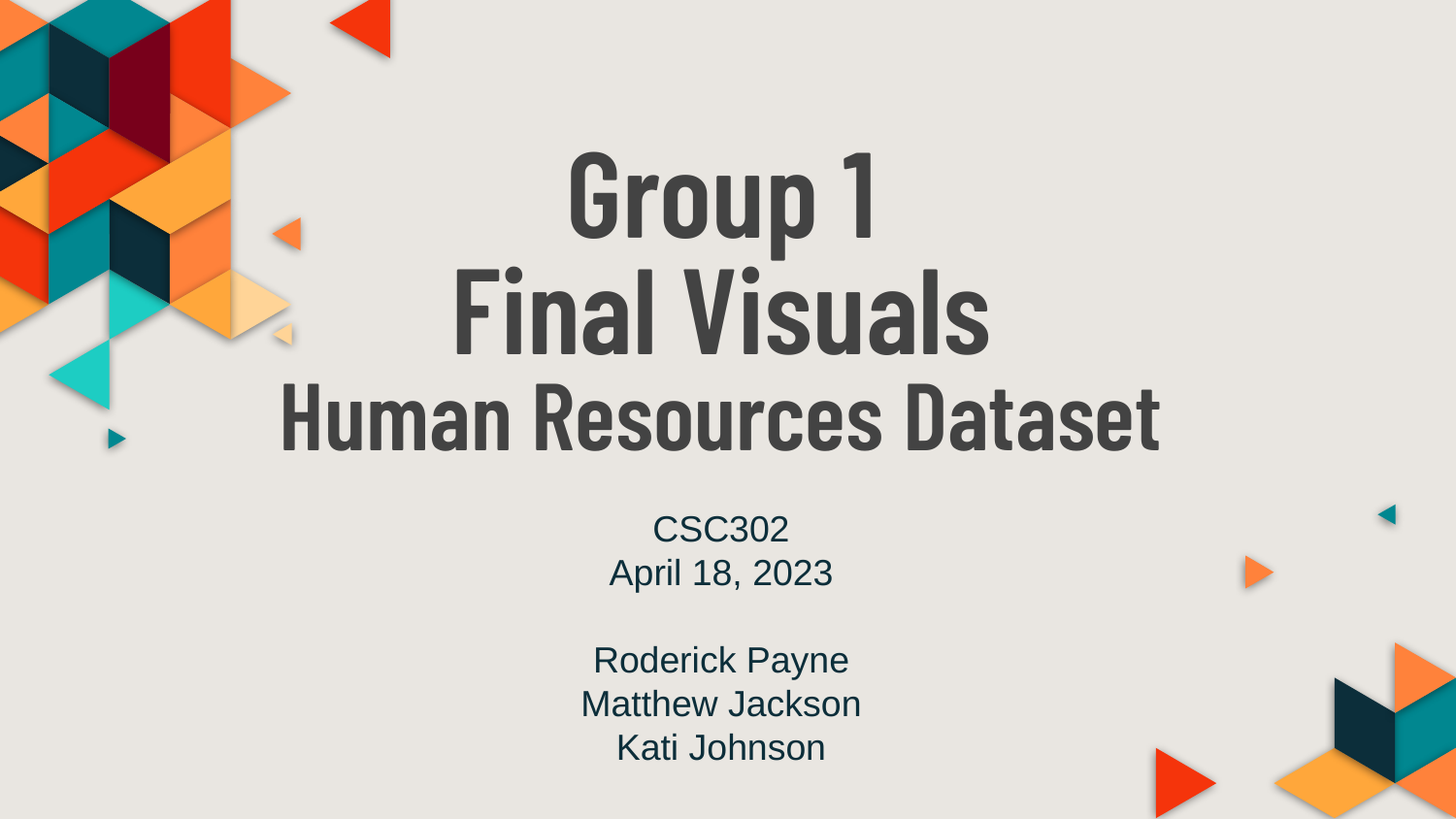

# Group 1
Final Visuals
Human Resources Dataset

CSC302
April 18, 2023

Roderick Payne
Matthew Jackson
Kati Johnson